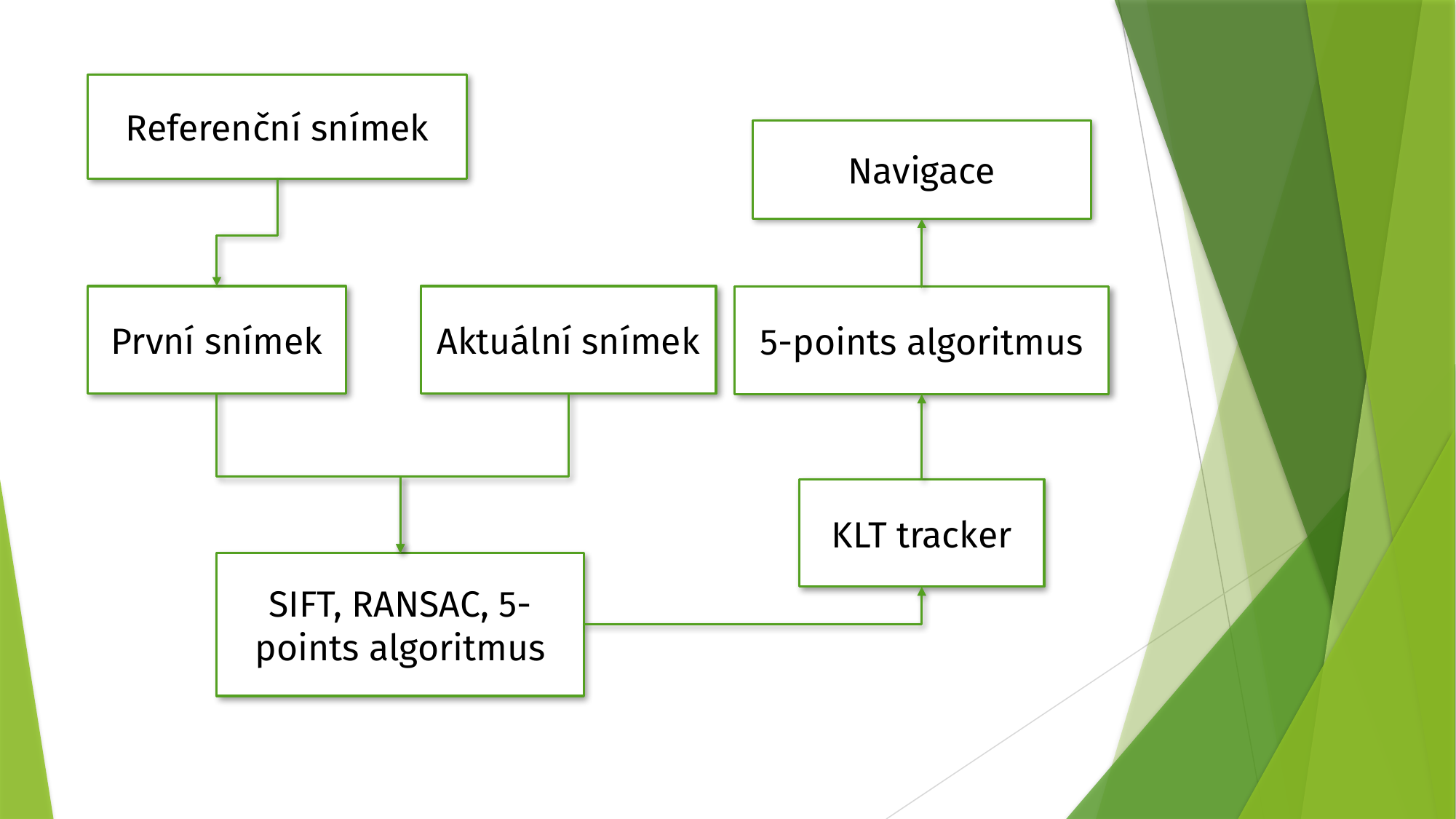

Referenční snímek
Navigace
První snímek
Aktuální snímek
5-points algoritmus
KLT tracker
SIFT, RANSAC, 5-points algoritmus